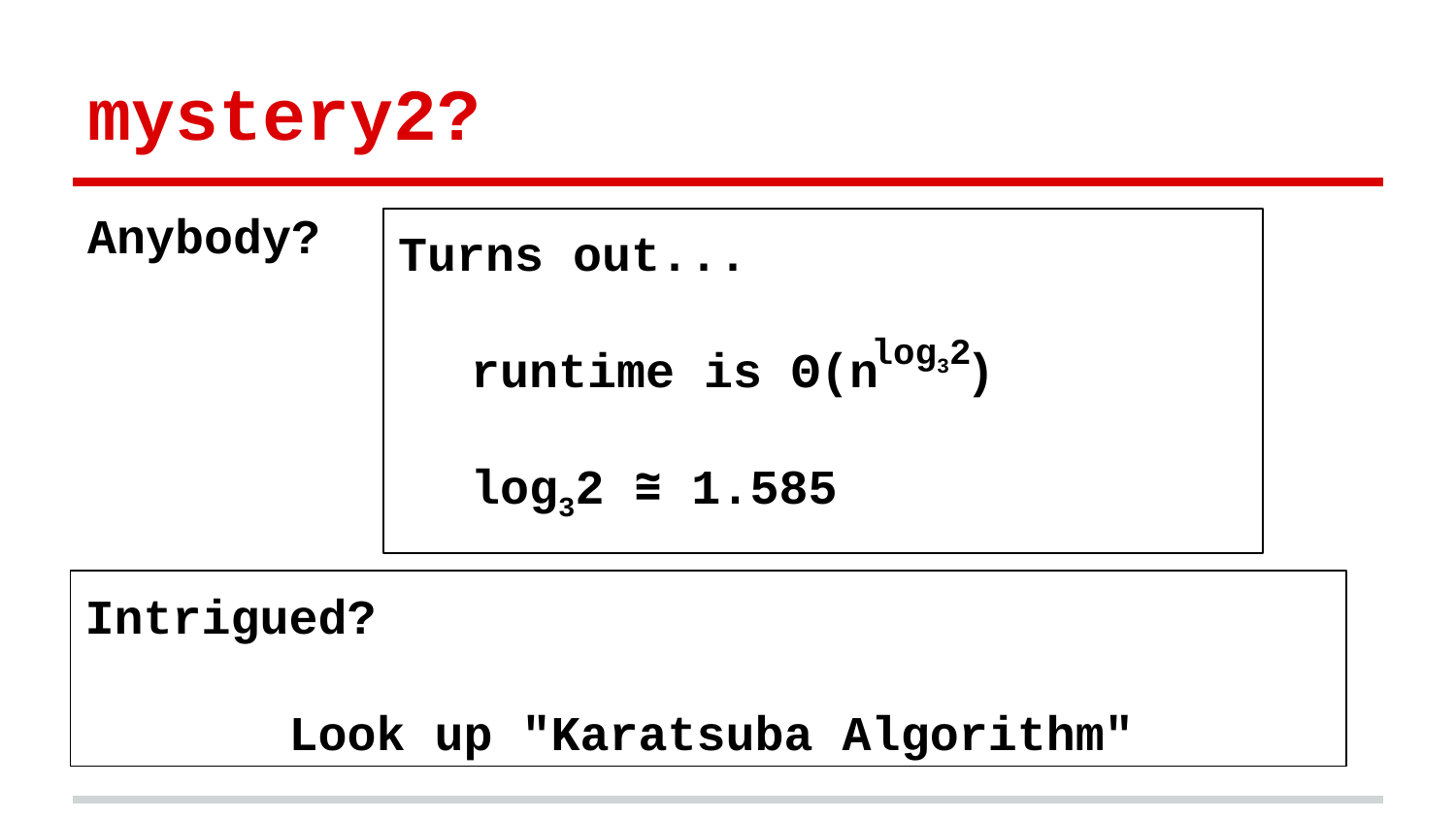

# mystery2?
Anybody?
Turns out...

runtime is Θ(n   )

log32 ≅ 1.585
log32
Intrigued?

       Look up "Karatsuba Algorithm"